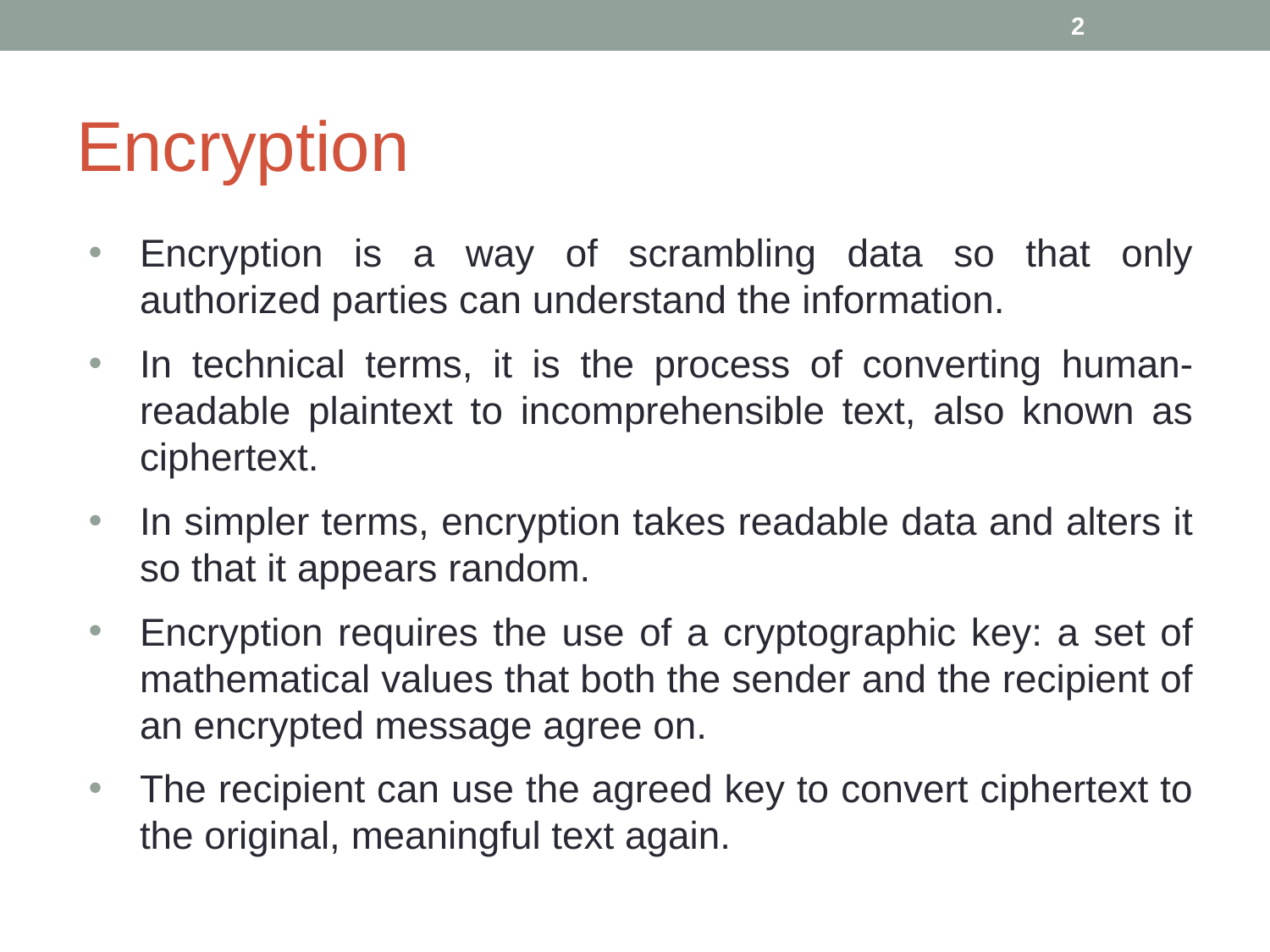

2
# Encryption
Encryption is a way of scrambling data so that only authorized parties can understand the information.
In technical terms, it is the process of converting human-readable plaintext to incomprehensible text, also known as ciphertext.
In simpler terms, encryption takes readable data and alters it so that it appears random.
Encryption requires the use of a cryptographic key: a set of mathematical values that both the sender and the recipient of an encrypted message agree on.
The recipient can use the agreed key to convert ciphertext to the original, meaningful text again.